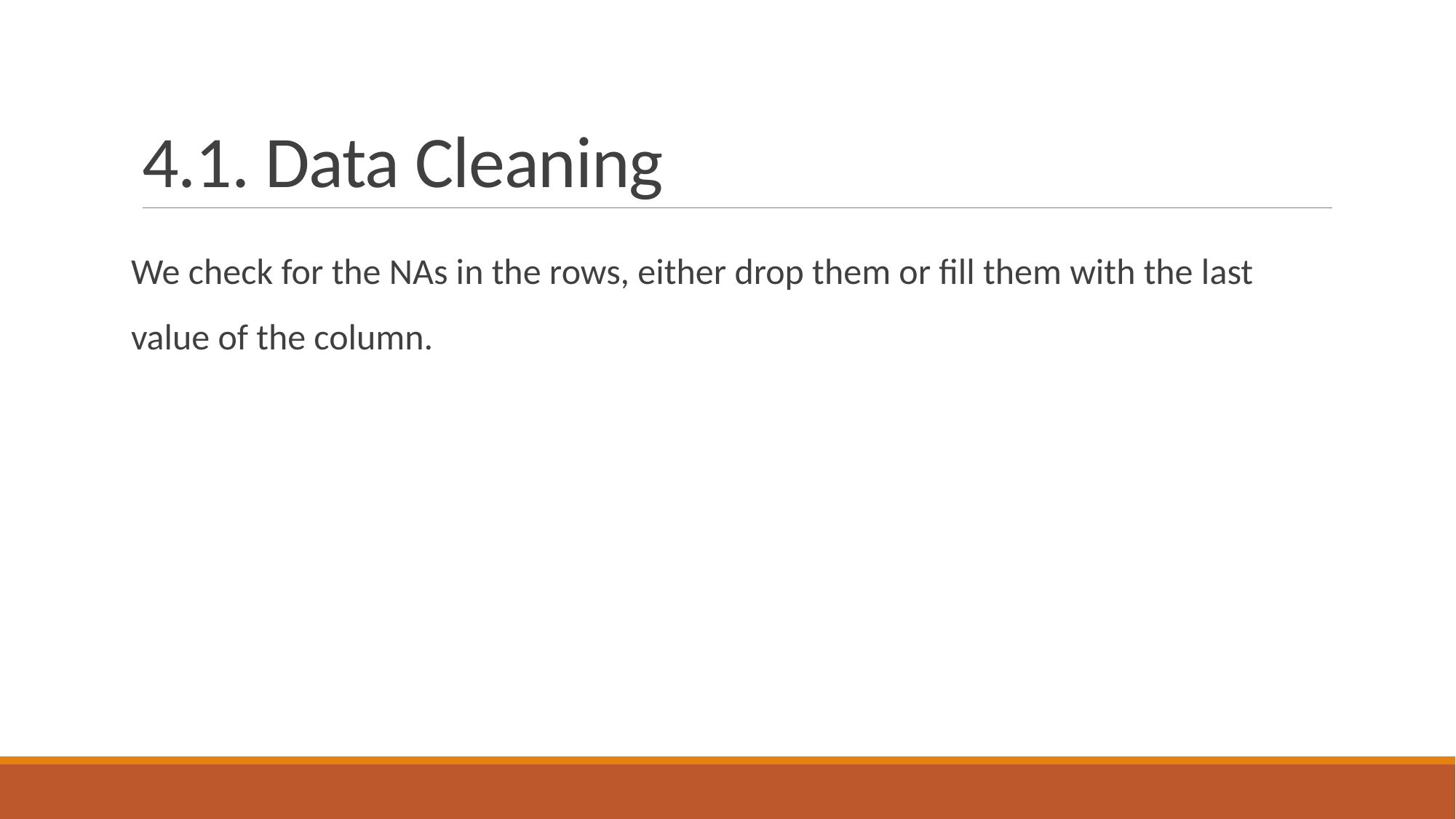

# 4.1. Data Cleaning
We check for the NAs in the rows, either drop them or fill them with the last value of the column.